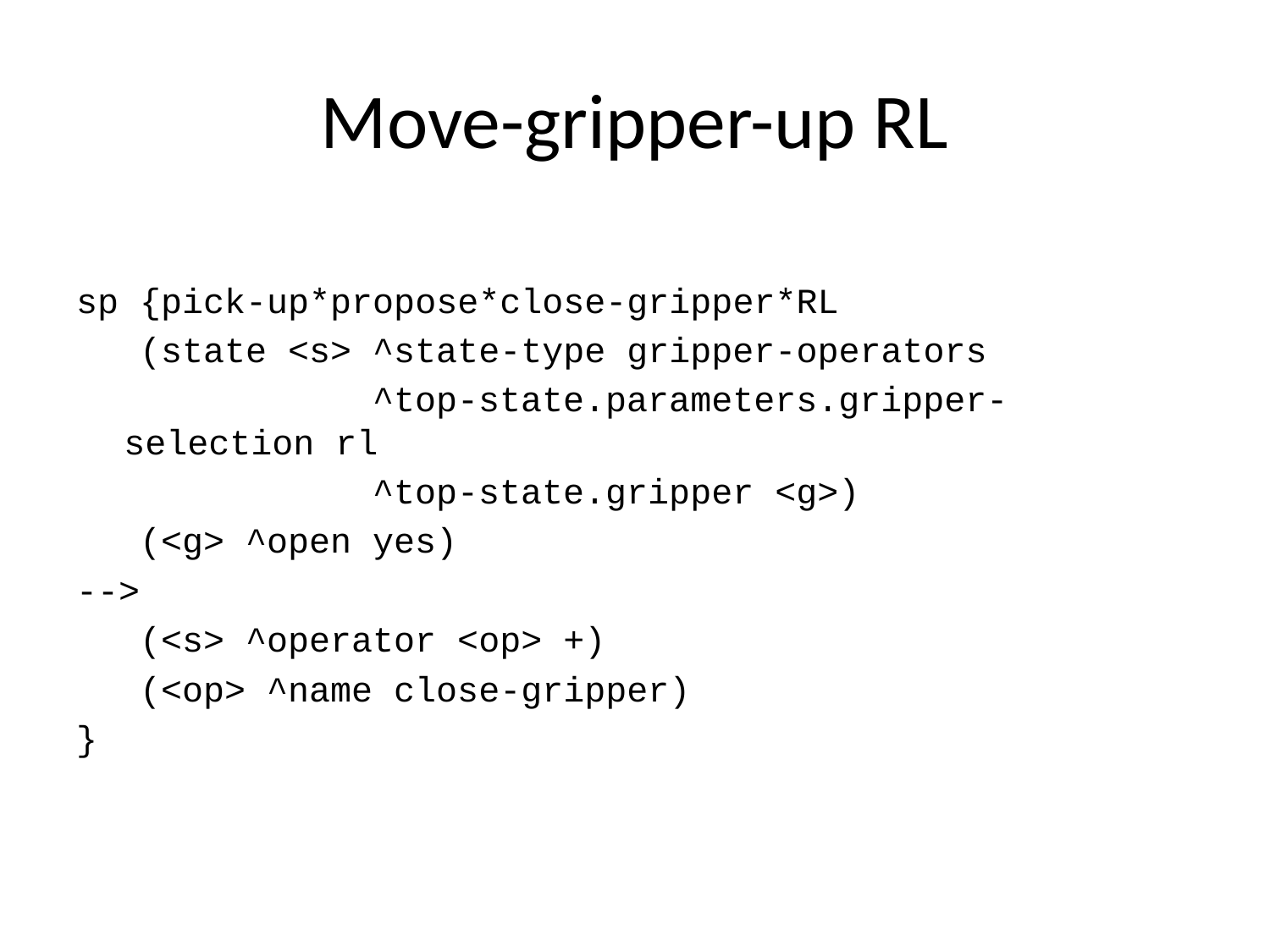

# Move-gripper-up RL

sp {pick-up*propose*close-gripper*RL
   (state <s> ^state-type gripper-operators
              ^top-state.parameters.gripper-selection rl
              ^top-state.gripper <g>)
   (<g> ^open yes)
-->
   (<s> ^operator <op> +)
   (<op> ^name close-gripper)
}